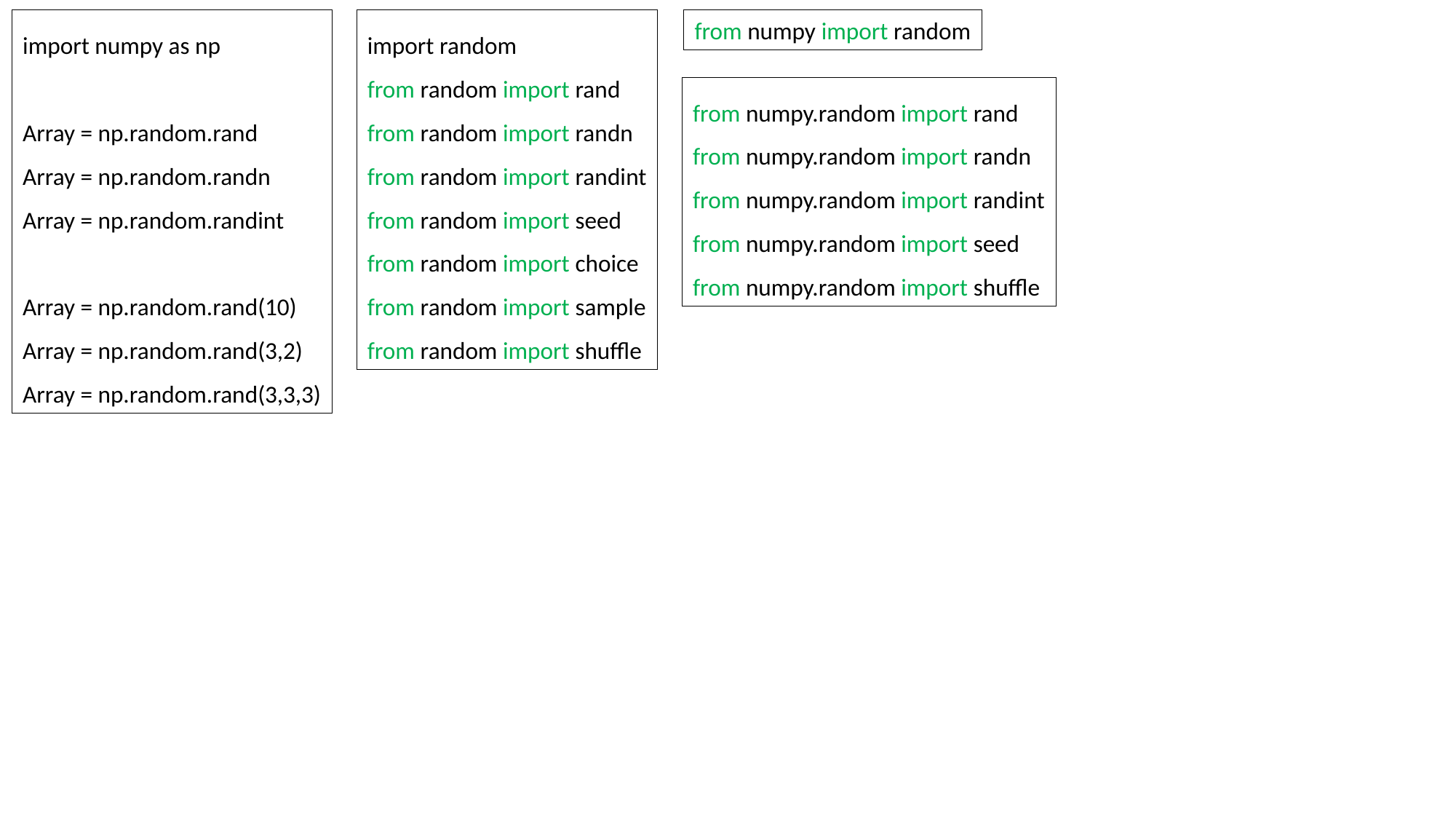

import numpy as np

Array = np.random.rand
Array = np.random.randn
Array = np.random.randint

Array = np.random.rand(10)
Array = np.random.rand(3,2)
Array = np.random.rand(3,3,3)
import random
from random import rand
from random import randn
from random import randint
from random import seed
from random import choice
from random import sample
from random import shuffle
from numpy import random
from numpy.random import rand
from numpy.random import randn
from numpy.random import randint
from numpy.random import seed
from numpy.random import shuffle